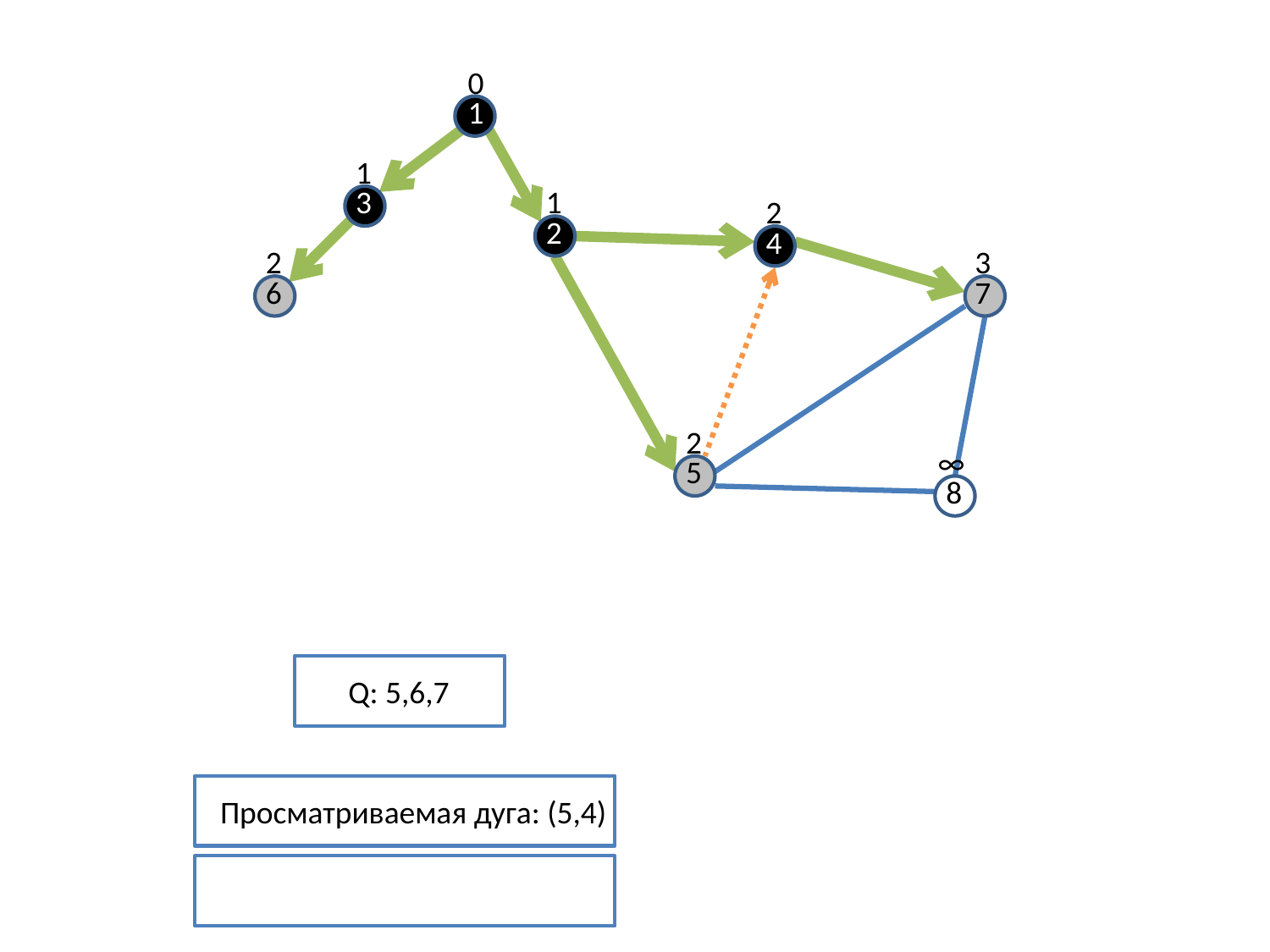

0
1

1
3
1

2
2

4

2
3
6
7

2
∞
5

8

Q: 5,6,7

Просматриваемая дуга: (5,4)